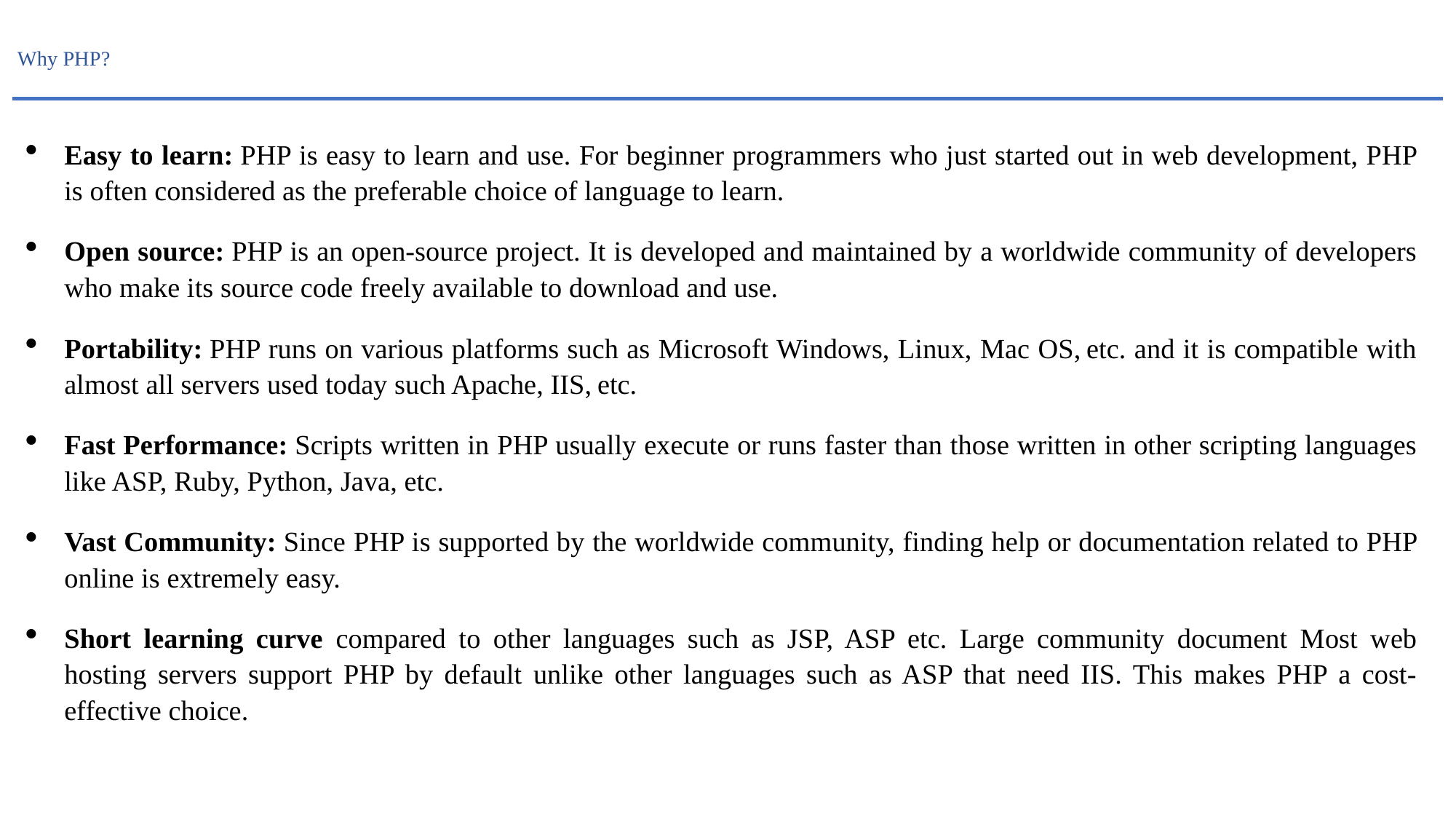

# Why PHP?
Easy to learn: PHP is easy to learn and use. For beginner programmers who just started out in web development, PHP is often considered as the preferable choice of language to learn.
Open source: PHP is an open-source project. It is developed and maintained by a worldwide community of developers who make its source code freely available to download and use.
Portability: PHP runs on various platforms such as Microsoft Windows, Linux, Mac OS, etc. and it is compatible with almost all servers used today such Apache, IIS, etc.
Fast Performance: Scripts written in PHP usually execute or runs faster than those written in other scripting languages like ASP, Ruby, Python, Java, etc.
Vast Community: Since PHP is supported by the worldwide community, finding help or documentation related to PHP online is extremely easy.
Short learning curve compared to other languages such as JSP, ASP etc. Large community document Most web hosting servers support PHP by default unlike other languages such as ASP that need IIS. This makes PHP a cost-effective choice.